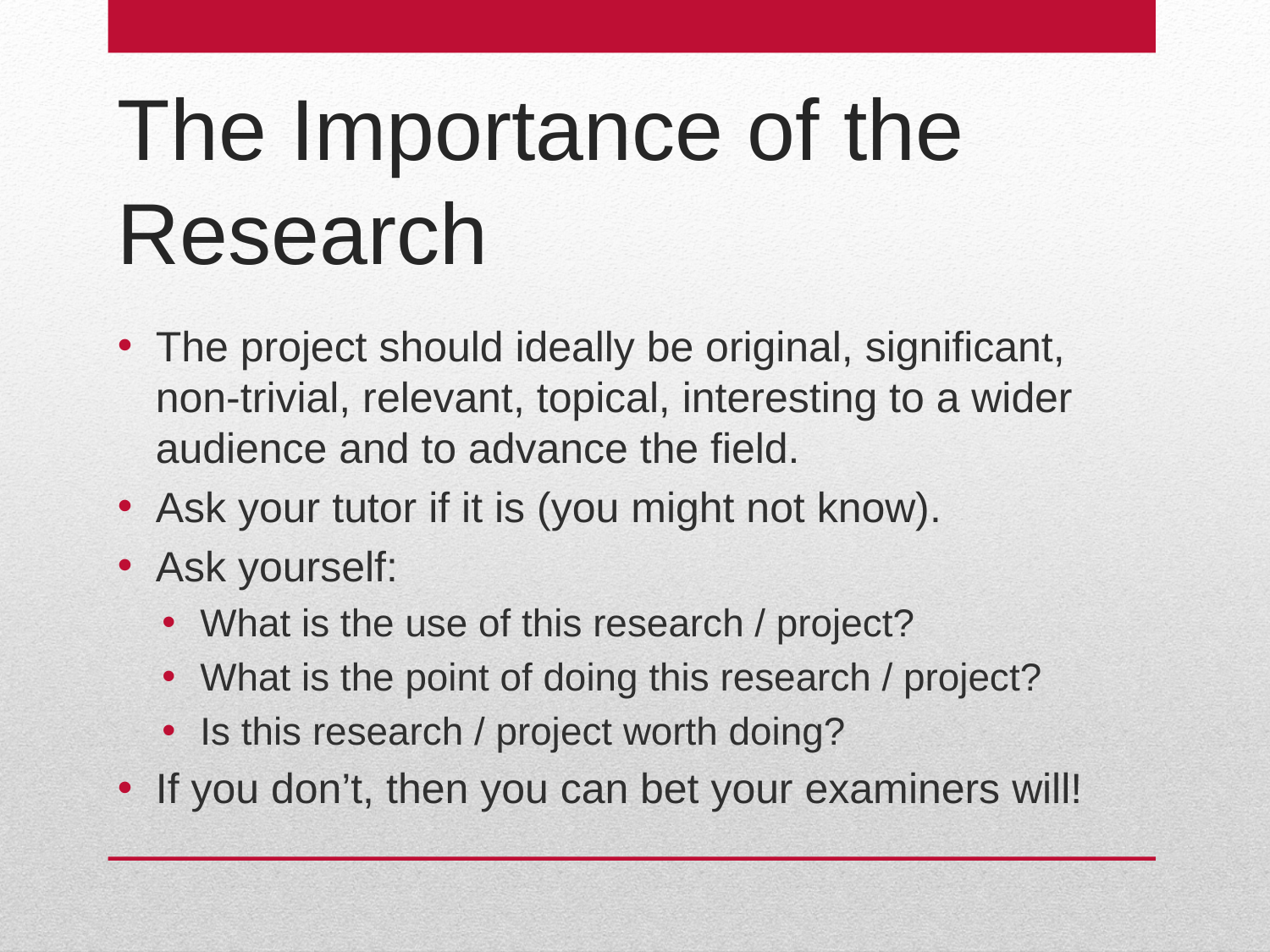

# The Importance of the Research
The project should ideally be original, significant, non-trivial, relevant, topical, interesting to a wider audience and to advance the field.
Ask your tutor if it is (you might not know).
Ask yourself:
What is the use of this research / project?
What is the point of doing this research / project?
Is this research / project worth doing?
If you don’t, then you can bet your examiners will!